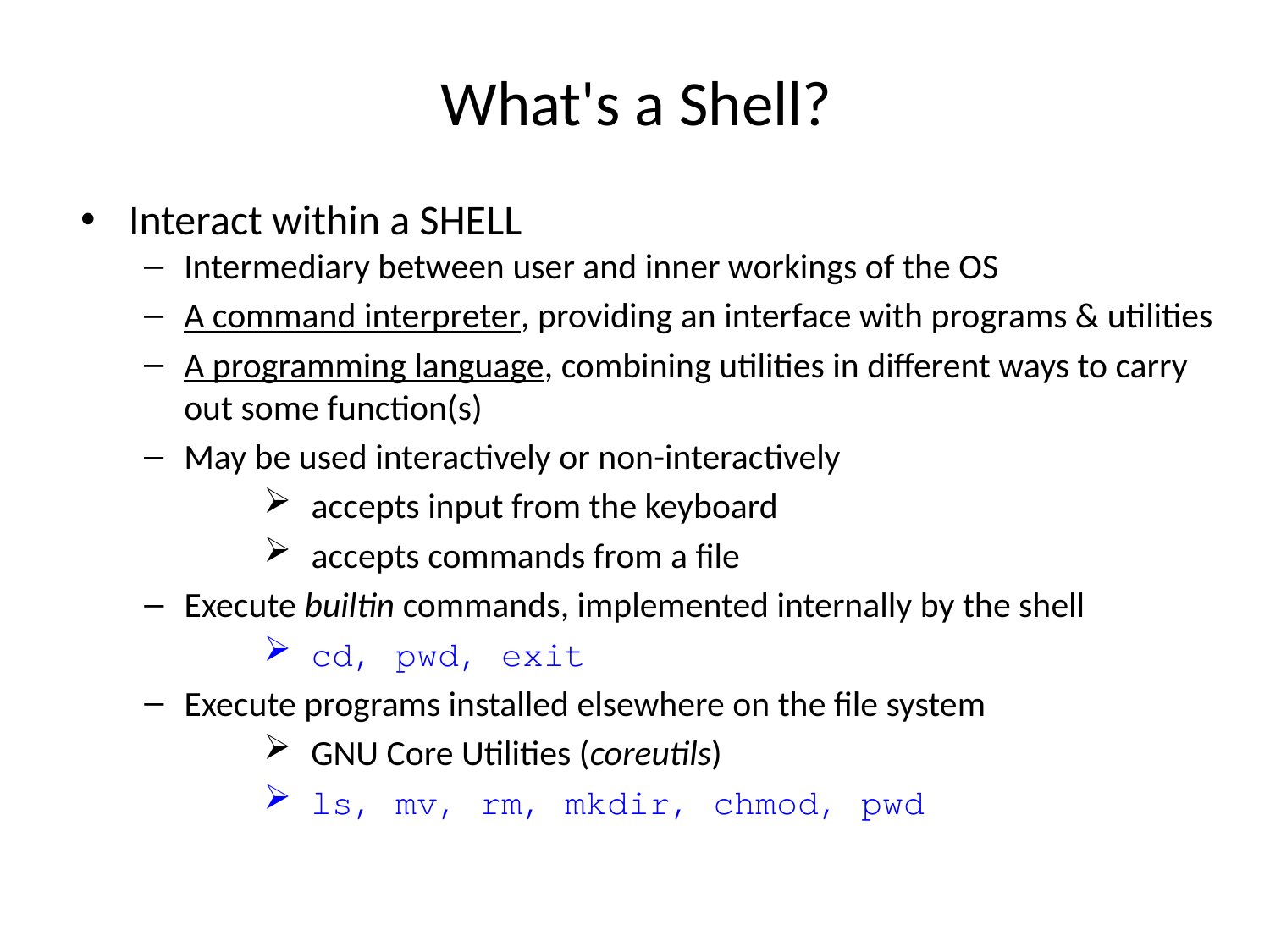

# What's a Shell?
Interact within a SHELL
Intermediary between user and inner workings of the OS
A command interpreter, providing an interface with programs & utilities
A programming language, combining utilities in different ways to carry out some function(s)
May be used interactively or non-interactively
accepts input from the keyboard
accepts commands from a file
Execute builtin commands, implemented internally by the shell
cd, pwd, exit
Execute programs installed elsewhere on the file system
GNU Core Utilities (coreutils)
ls, mv, rm, mkdir, chmod, pwd